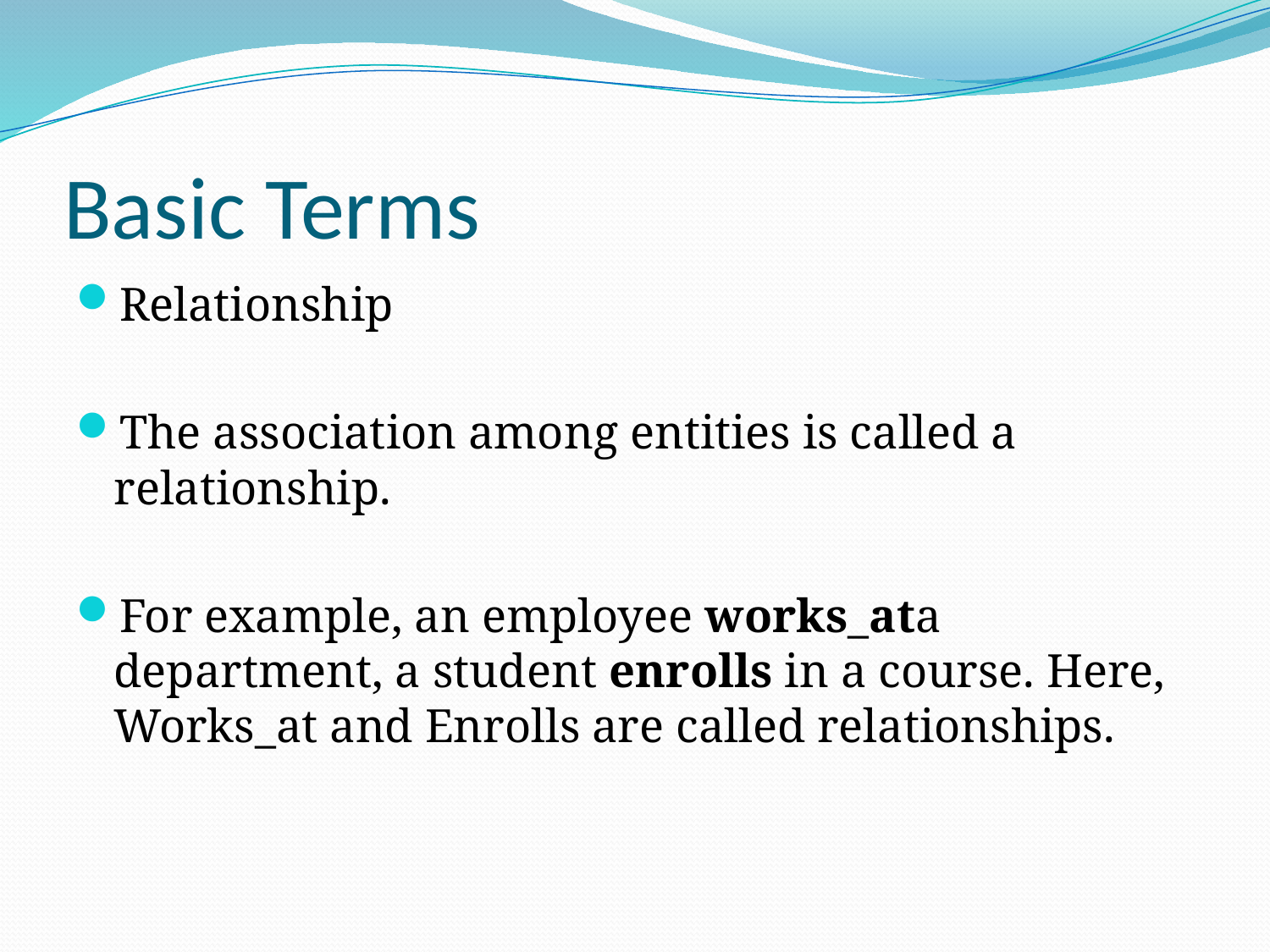

# Basic Terms
Relationship

The association among entities is called a relationship.

For example, an employee works_ata department, a student enrolls in a course. Here, Works_at and Enrolls are called relationships.